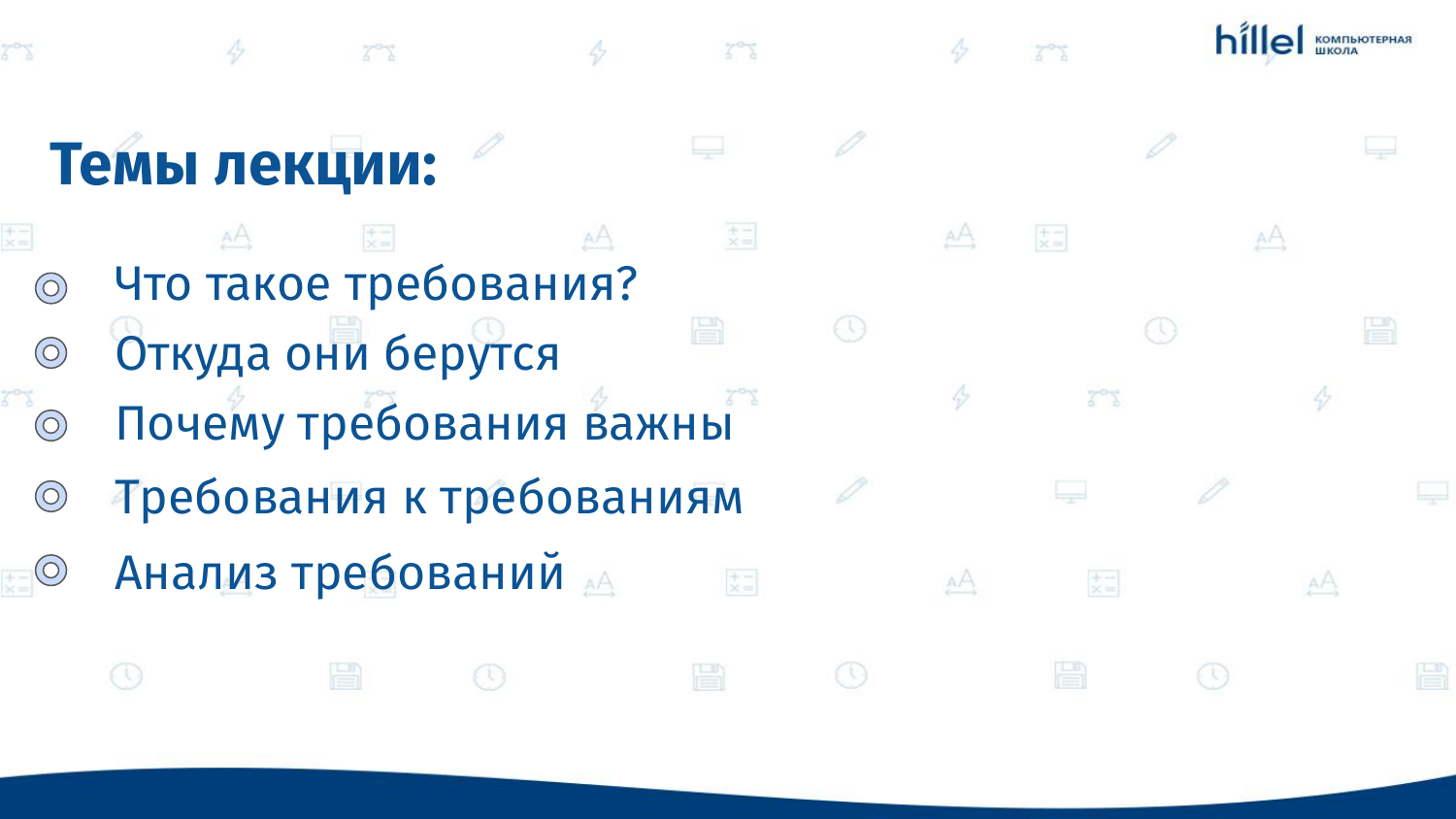

Темы лекции:
Что такое требования?

Откуда они берутся

Почему требования важны

Требования к требованиям

Анализ требований